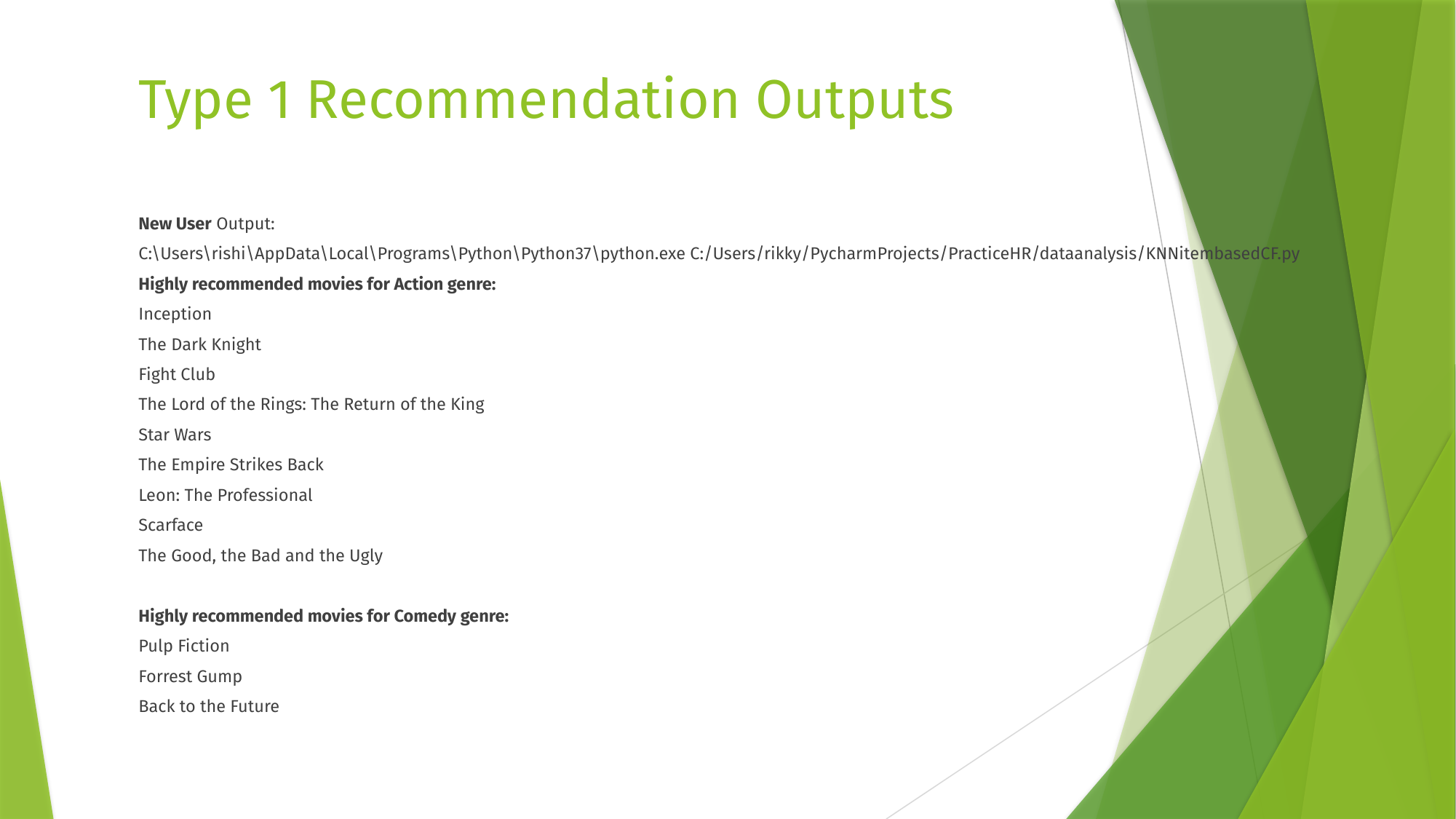

# Type 1 Recommendation Outputs

New User Output:
C:\Users\rishi\AppData\Local\Programs\Python\Python37\python.exe C:/Users/rikky/PycharmProjects/PracticeHR/dataanalysis/KNNitembasedCF.py
Highly recommended movies for Action genre:
Inception
The Dark Knight
Fight Club
The Lord of the Rings: The Return of the King
Star Wars
The Empire Strikes Back
Leon: The Professional
Scarface
The Good, the Bad and the Ugly

Highly recommended movies for Comedy genre:
Pulp Fiction
Forrest Gump
Back to the Future